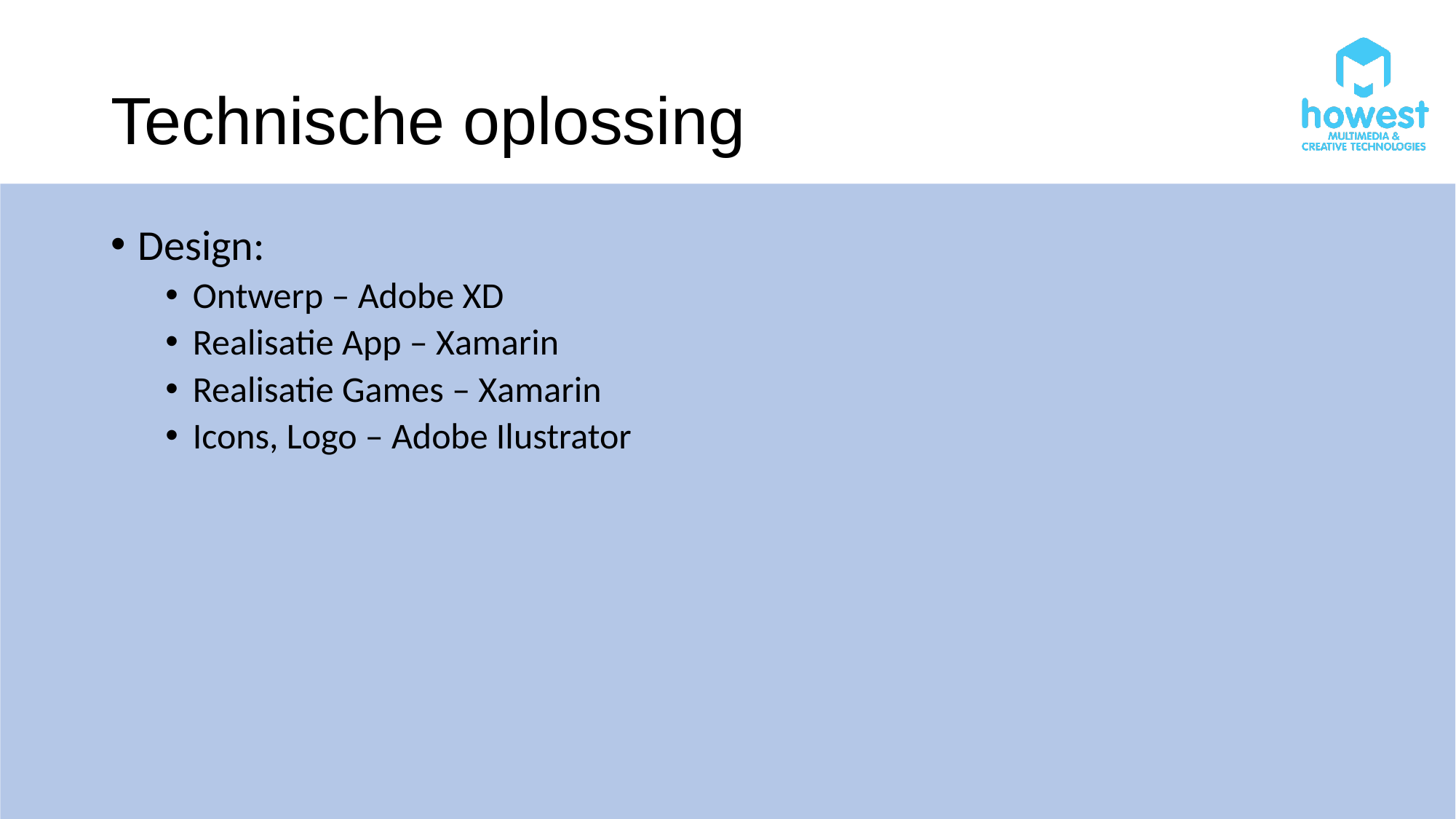

# Technische oplossing
Design:
Ontwerp – Adobe XD
Realisatie App – Xamarin
Realisatie Games – Xamarin
Icons, Logo – Adobe Ilustrator